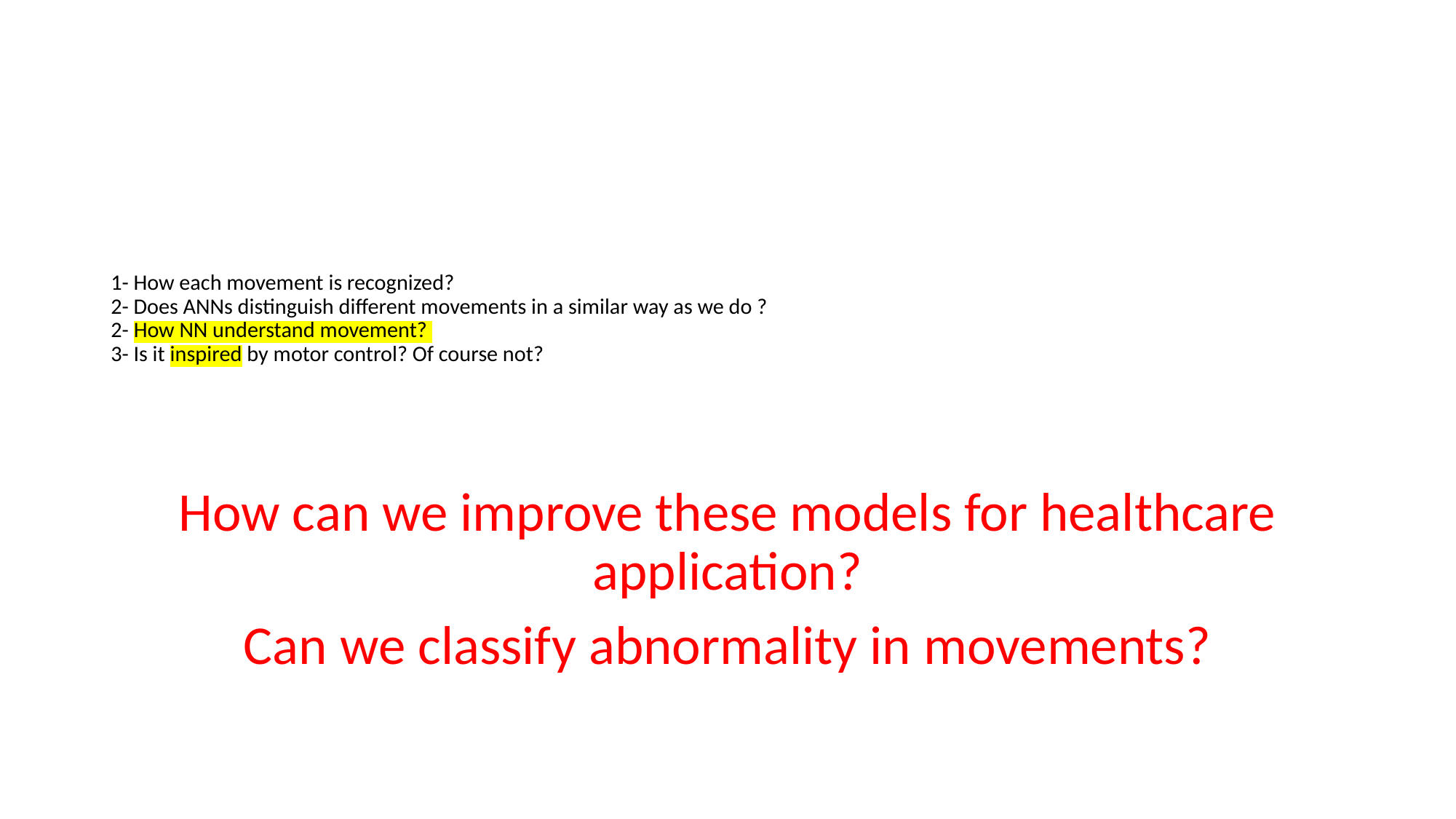

# 1- How each movement is recognized? 2- Does ANNs distinguish different movements in a similar way as we do ? 2- How NN understand movement? 3- Is it inspired by motor control? Of course not?
How can we improve these models for healthcare application?
Can we classify abnormality in movements?